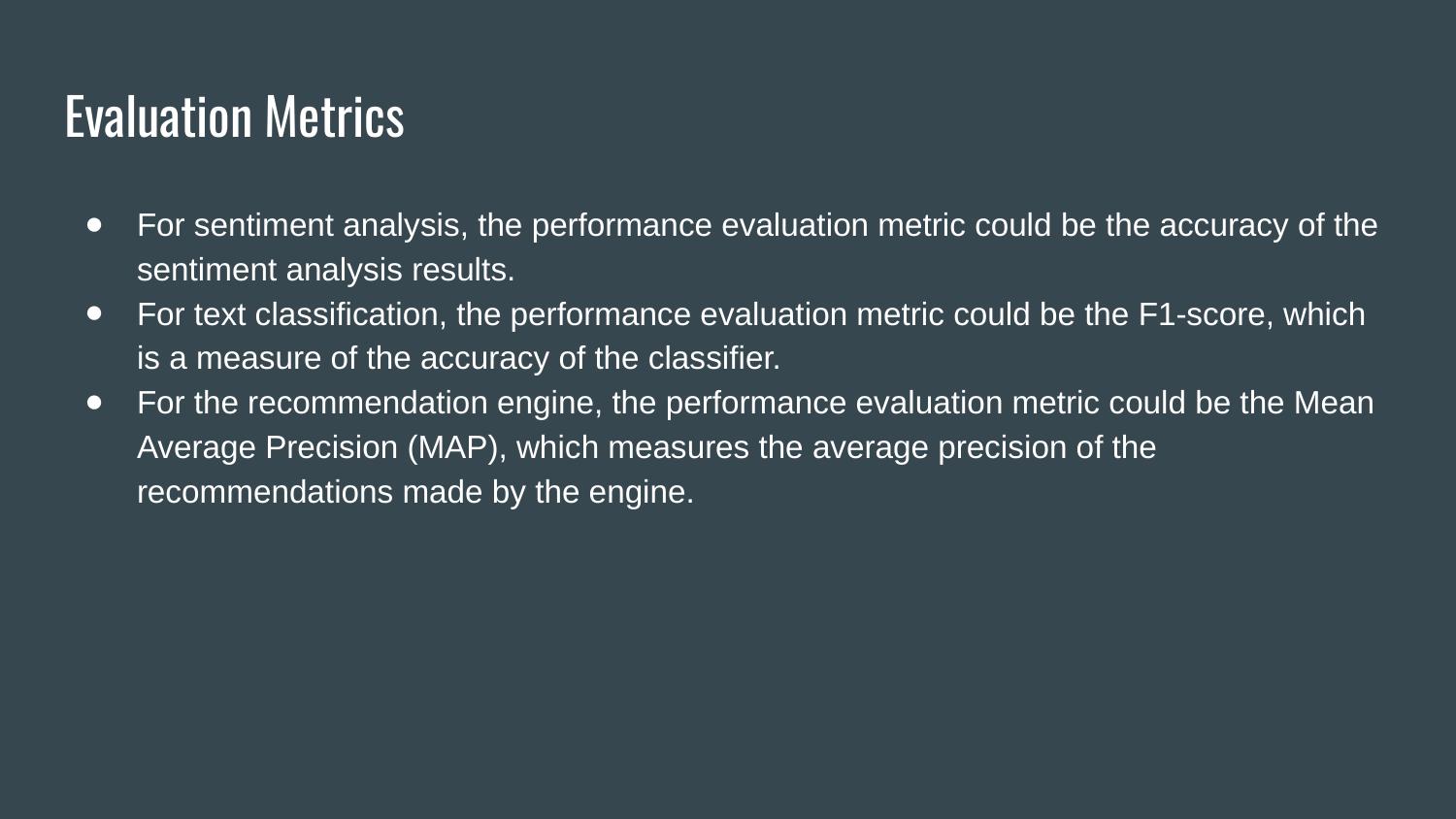

# Evaluation Metrics
For sentiment analysis, the performance evaluation metric could be the accuracy of the sentiment analysis results.
For text classification, the performance evaluation metric could be the F1-score, which is a measure of the accuracy of the classifier.
For the recommendation engine, the performance evaluation metric could be the Mean Average Precision (MAP), which measures the average precision of the recommendations made by the engine.